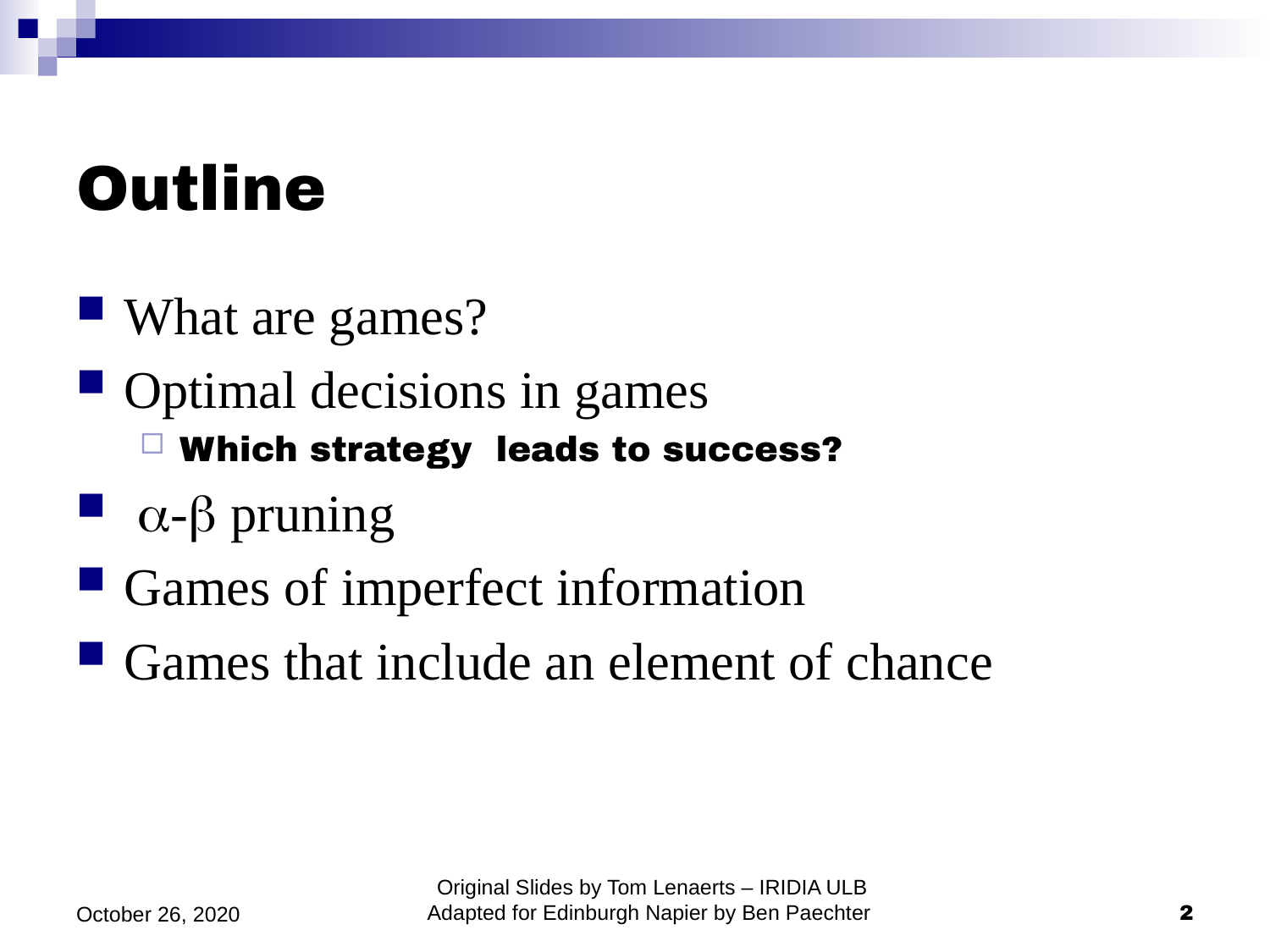

# Outline
What are games?
Optimal decisions in games
Which strategy  leads to success?
 α-β pruning
Games of imperfect information
Games that include an element of chance
October 26, 2020
Original Slides by Tom Lenaerts – IRIDIA ULB
Adapted for Edinburgh Napier by Ben Paechter
2